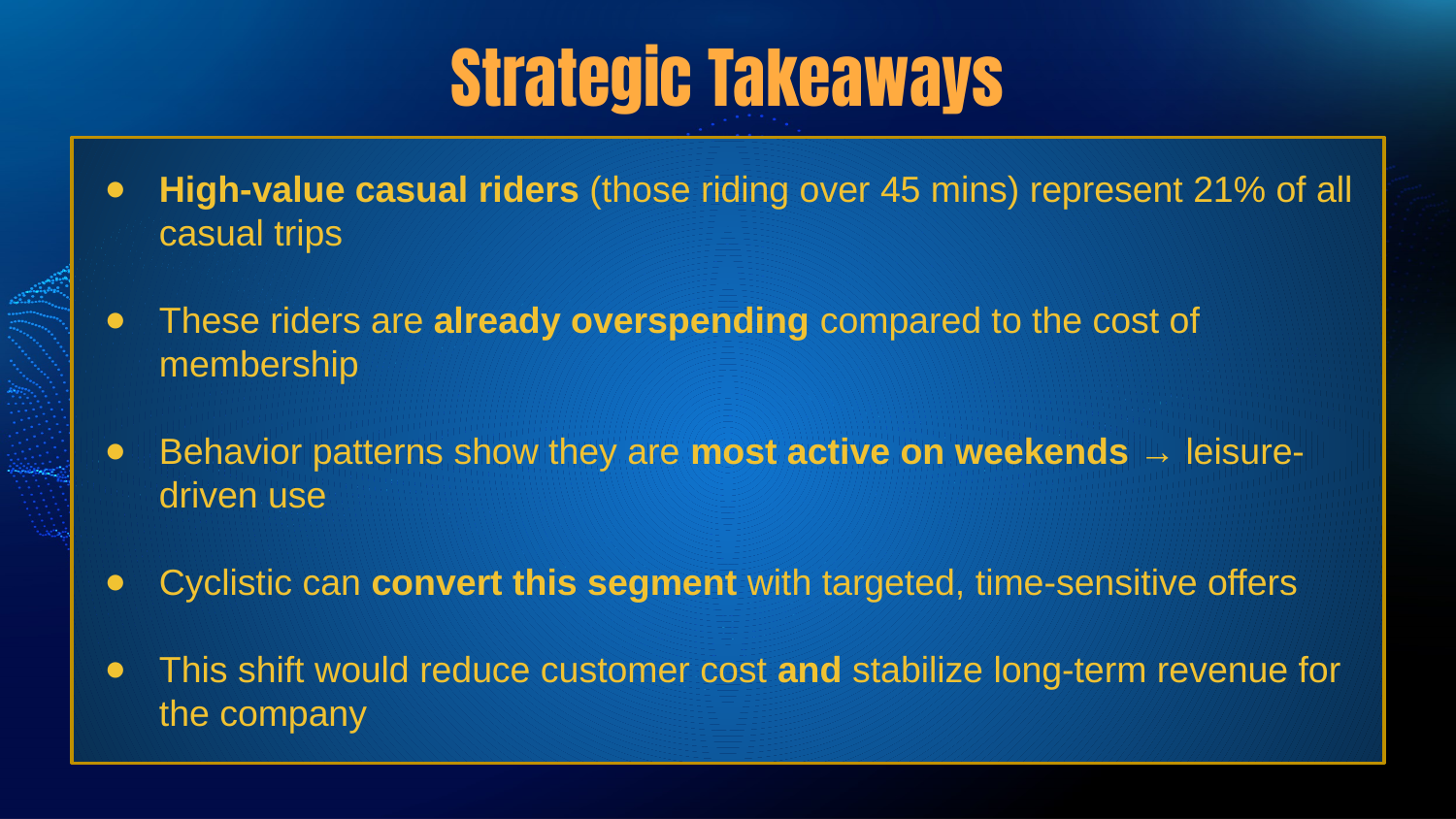

Strategic Takeaways
High-value casual riders (those riding over 45 mins) represent 21% of all casual trips
These riders are already overspending compared to the cost of membership
Behavior patterns show they are most active on weekends → leisure-driven use
Cyclistic can convert this segment with targeted, time-sensitive offers
This shift would reduce customer cost and stabilize long-term revenue for the company